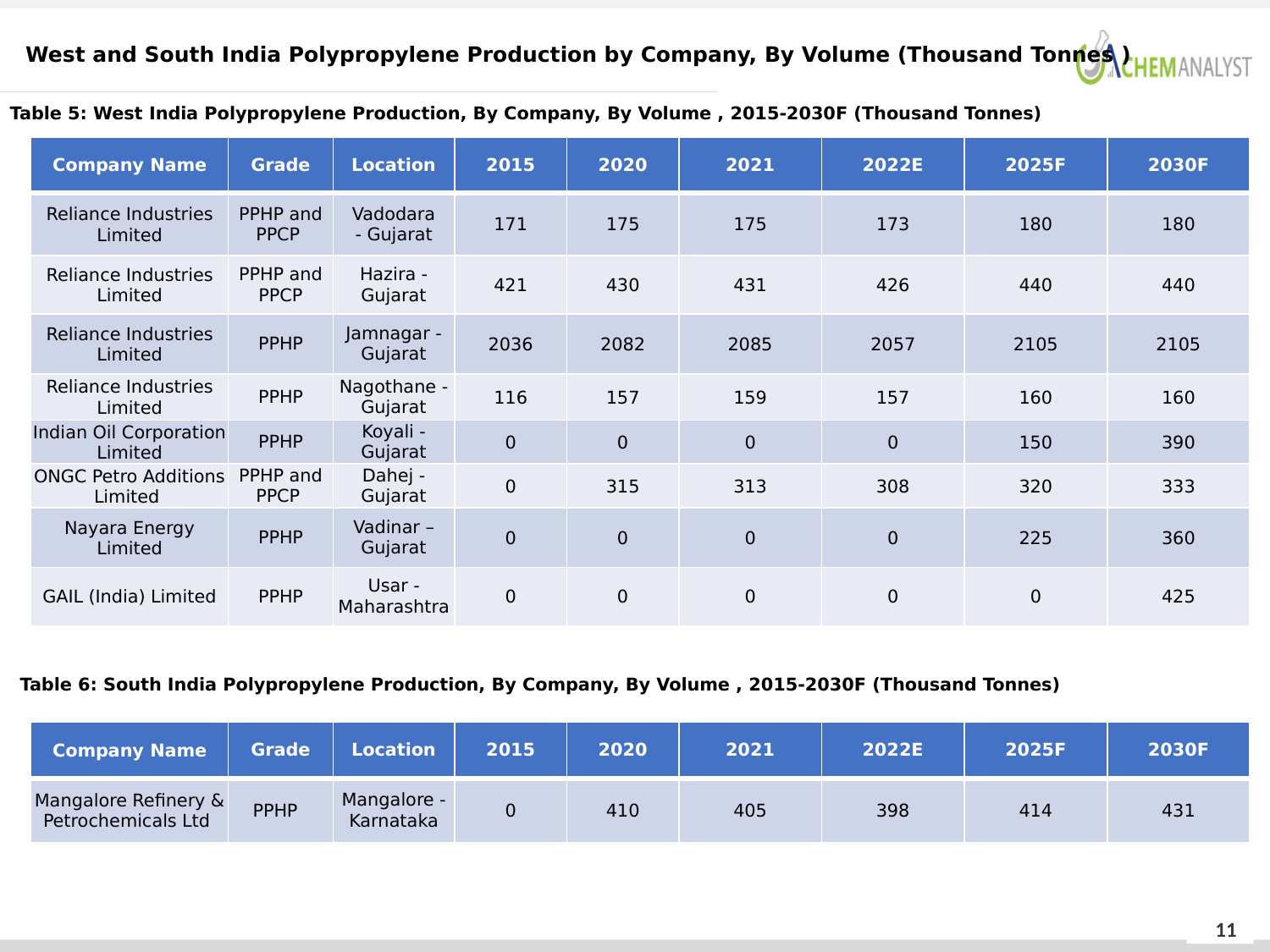

West and South India Polypropylene Production by Company, By Volume (Thousand Tonnes )
Table 5: West India Polypropylene Production, By Company, By Volume , 2015-2030F (Thousand Tonnes)
| Company Name | Grade | Location | 2015 | 2020 | 2021 | 2022E | 2025F | 2030F |
| --- | --- | --- | --- | --- | --- | --- | --- | --- |
| Reliance Industries Limited | PPHP and PPCP | Vadodara - Gujarat | 171 | 175 | 175 | 173 | 180 | 180 |
| Reliance Industries Limited | PPHP and PPCP | Hazira - Gujarat | 421 | 430 | 431 | 426 | 440 | 440 |
| Reliance Industries Limited | PPHP | Jamnagar - Gujarat | 2036 | 2082 | 2085 | 2057 | 2105 | 2105 |
| Reliance Industries Limited | PPHP | Nagothane - Gujarat | 116 | 157 | 159 | 157 | 160 | 160 |
| Indian Oil Corporation Limited | PPHP | Koyali - Gujarat | 0 | 0 | 0 | 0 | 150 | 390 |
| ONGC Petro Additions Limited | PPHP and PPCP | Dahej - Gujarat | 0 | 315 | 313 | 308 | 320 | 333 |
| Nayara Energy Limited | PPHP | Vadinar –Gujarat | 0 | 0 | 0 | 0 | 225 | 360 |
| GAIL (India) Limited | PPHP | Usar - Maharashtra | 0 | 0 | 0 | 0 | 0 | 425 |
Table 6: South India Polypropylene Production, By Company, By Volume , 2015-2030F (Thousand Tonnes)
| Company Name | Grade | Location | 2015 | 2020 | 2021 | 2022E | 2025F | 2030F |
| --- | --- | --- | --- | --- | --- | --- | --- | --- |
| Mangalore Refinery & Petrochemicals Ltd | PPHP | Mangalore - Karnataka | 0 | 410 | 405 | 398 | 414 | 431 |